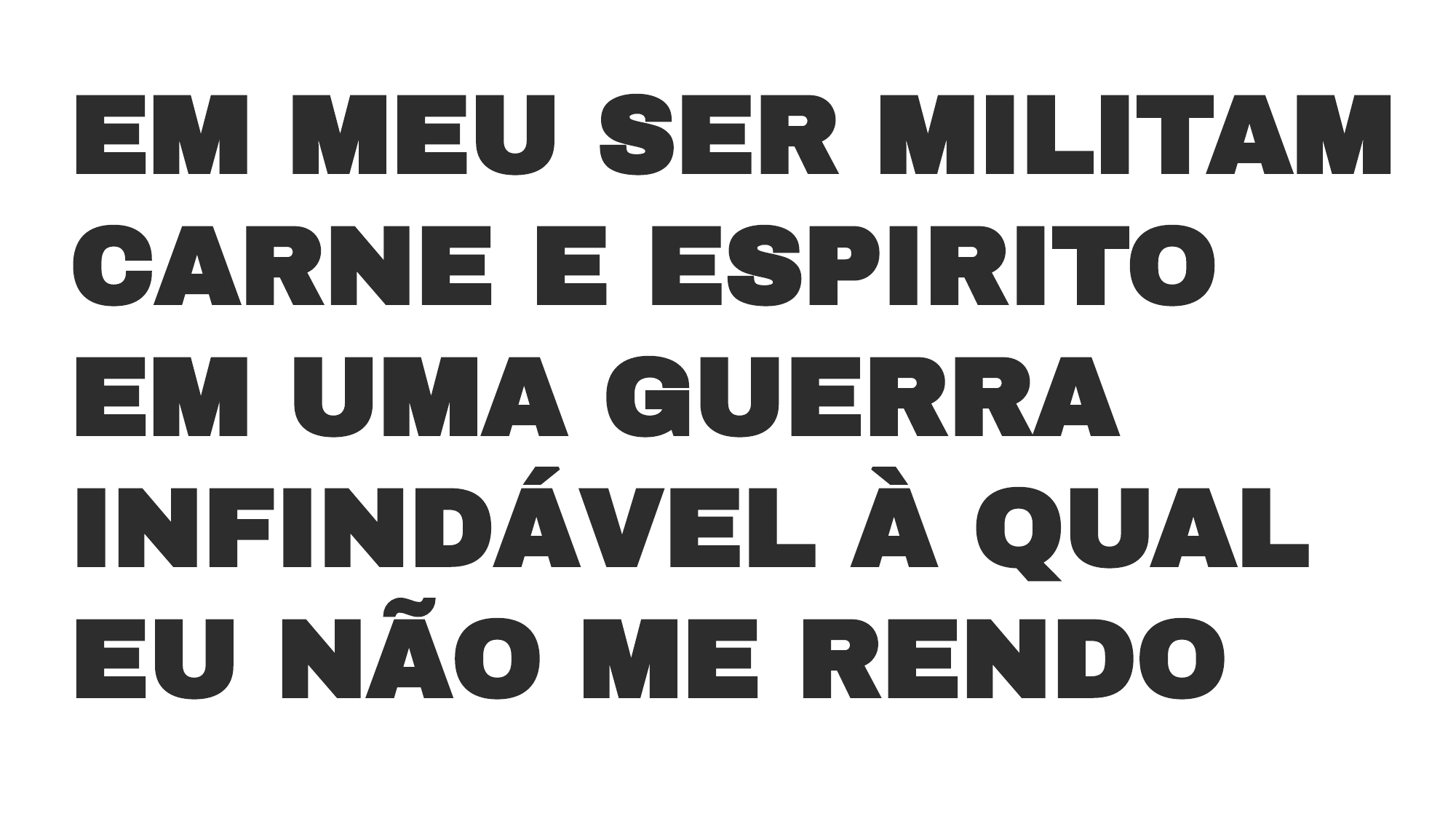

EM MEU SER MILITAM CARNE E ESPIRITO
EM UMA GUERRA INFINDÁVEL À QUAL EU NÃO ME RENDO